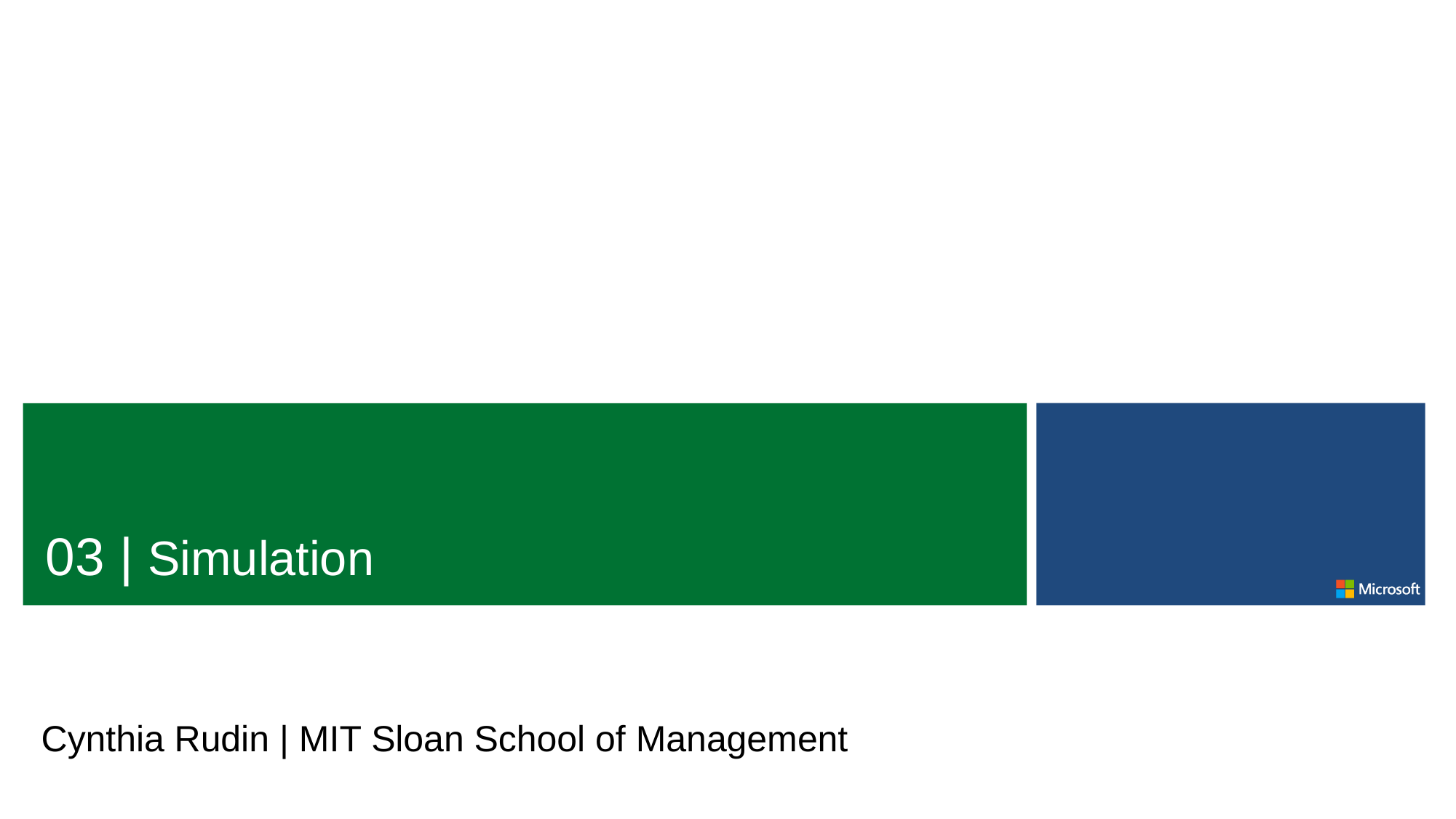

03 | Simulation
Cynthia Rudin | MIT Sloan School of Management